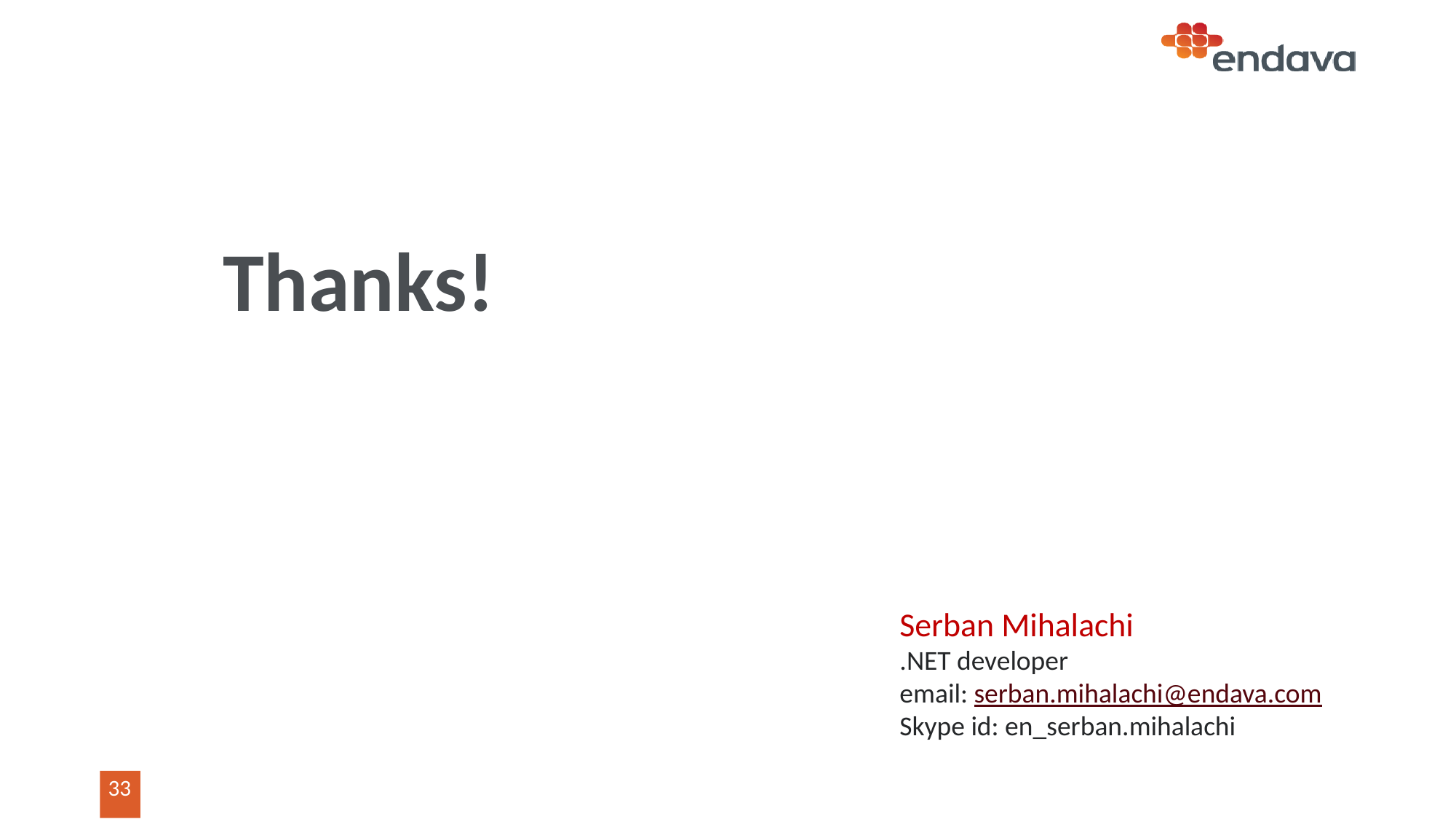

# Thanks!
Serban Mihalachi
.NET developer
email: serban.mihalachi@endava.com
Skype id: en_serban.mihalachi